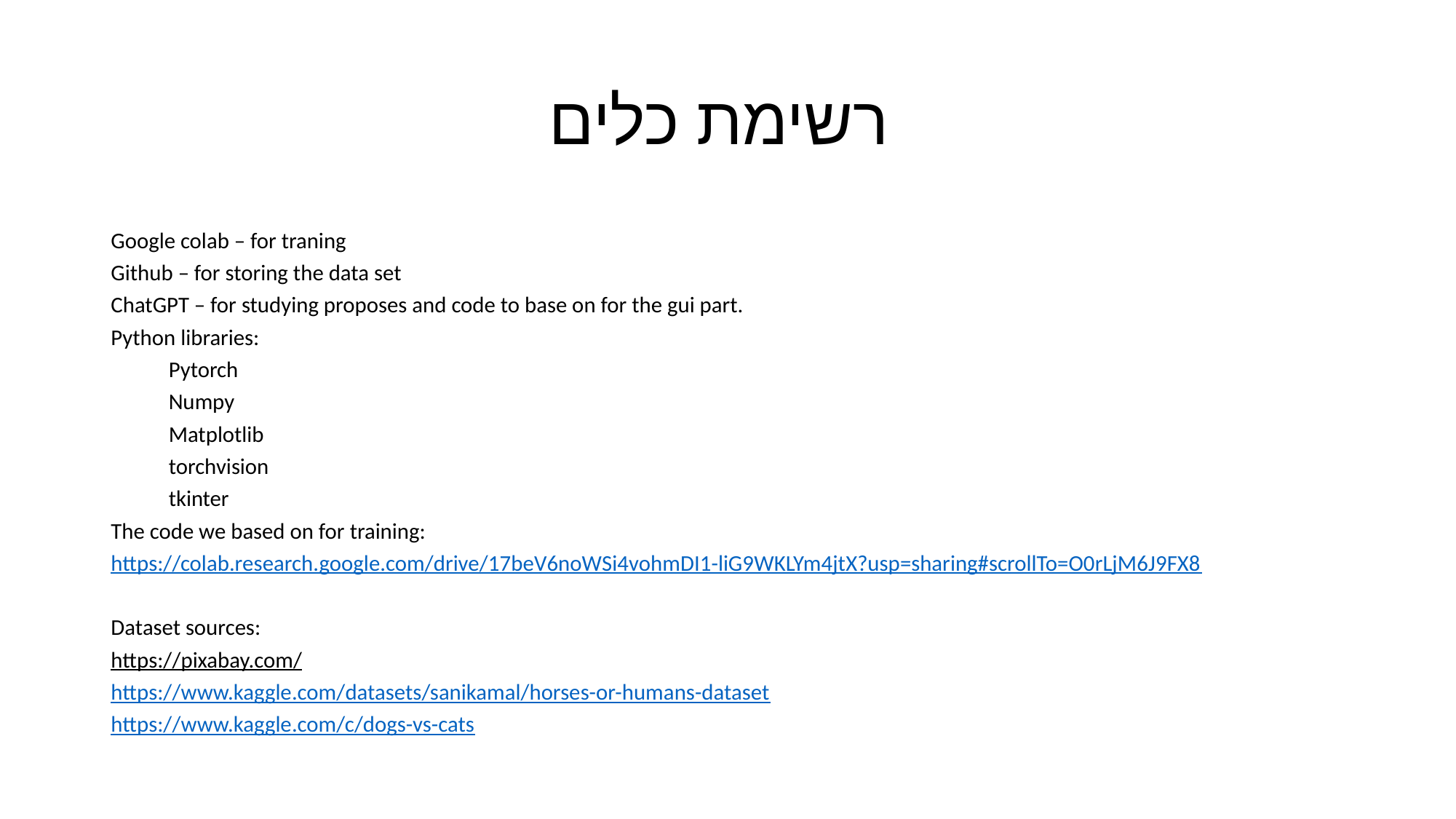

# רשימת כלים
Google colab – for traning
Github – for storing the data set
ChatGPT – for studying proposes and code to base on for the gui part.
Python libraries:
	Pytorch
	Numpy
	Matplotlib
	torchvision
	tkinter
The code we based on for training:
https://colab.research.google.com/drive/17beV6noWSi4vohmDI1-liG9WKLYm4jtX?usp=sharing#scrollTo=O0rLjM6J9FX8

Dataset sources:
https://pixabay.com/
https://www.kaggle.com/datasets/sanikamal/horses-or-humans-dataset
https://www.kaggle.com/c/dogs-vs-cats